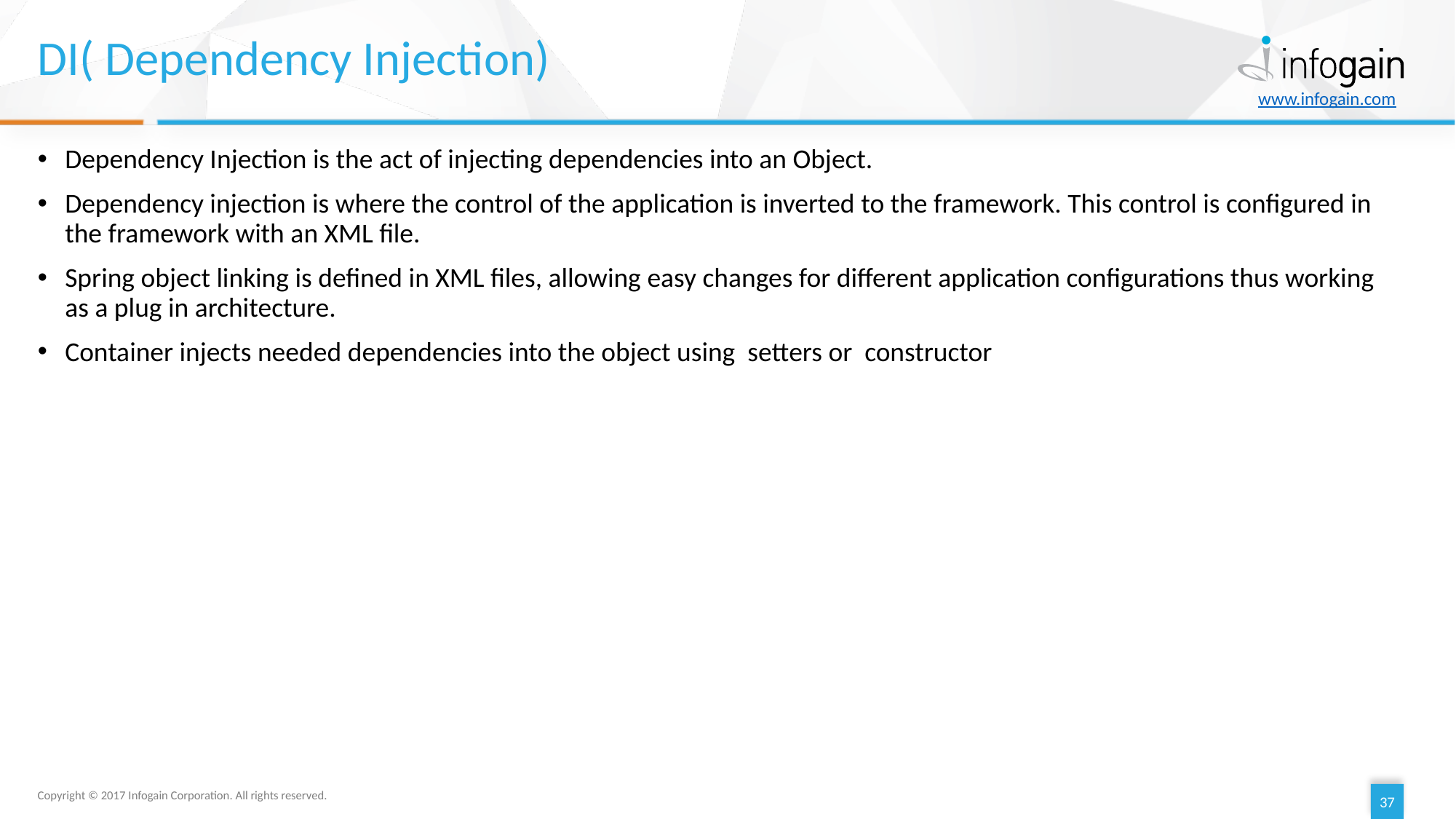

# DI( Dependency Injection)
Dependency Injection is the act of injecting dependencies into an Object.
Dependency injection is where the control of the application is inverted to the framework. This control is configured in the framework with an XML file.
Spring object linking is defined in XML files, allowing easy changes for different application configurations thus working as a plug in architecture.
Container injects needed dependencies into the object using  setters or  constructor

37